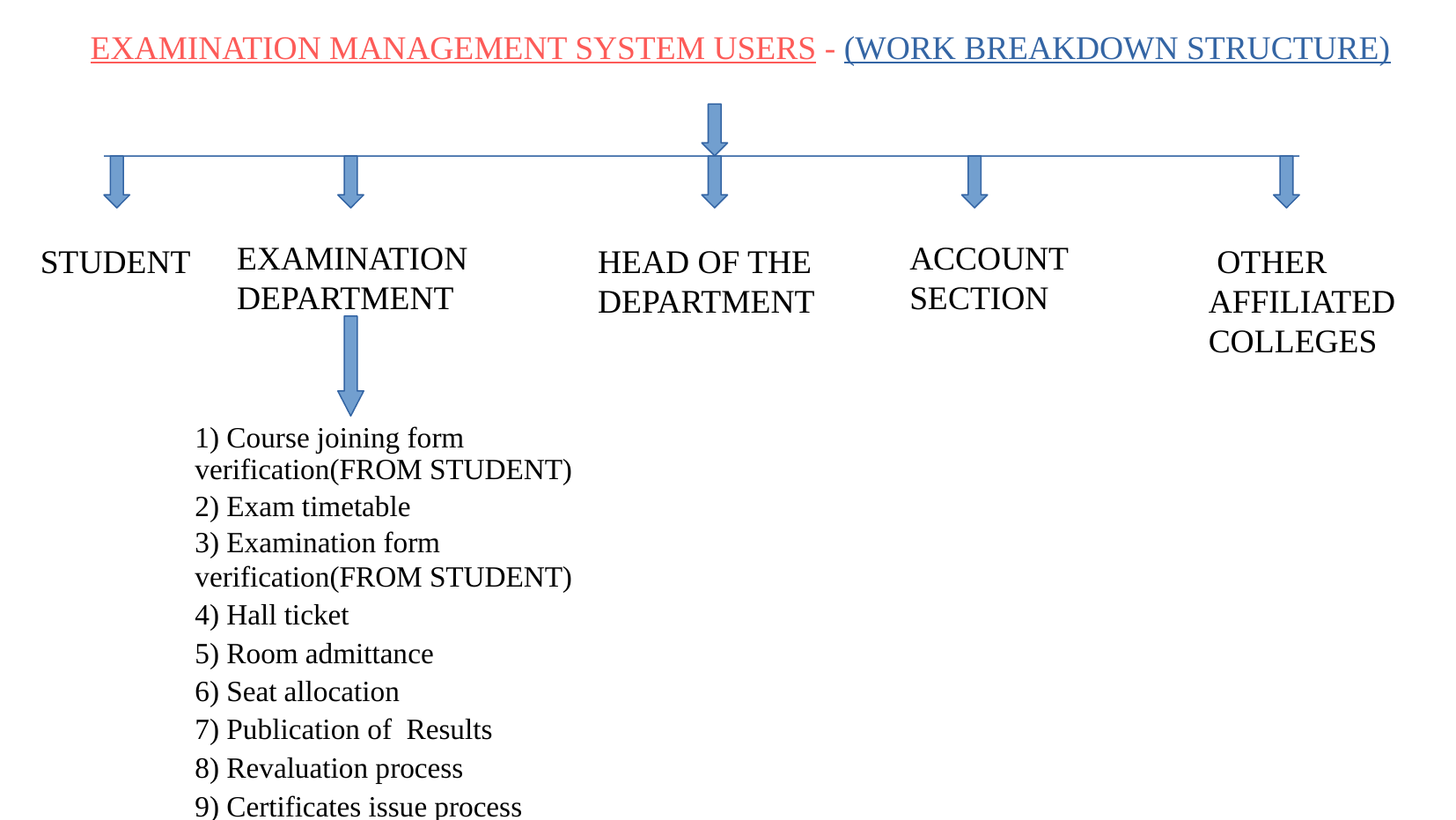

EXAMINATION MANAGEMENT SYSTEM USERS - (WORK BREAKDOWN STRUCTURE)

EXAMINATION
DEPARTMENT
ACCOUNT SECTION
STUDENT
HEAD OF THE DEPARTMENT
 OTHER
AFFILIATED COLLEGES

1) Course joining form verification(FROM STUDENT)
2) Exam timetable
3) Examination form verification(FROM STUDENT)
4) Hall ticket
5) Room admittance
6) Seat allocation
7) Publication of  Results
8) Revaluation process
9) Certificates issue process